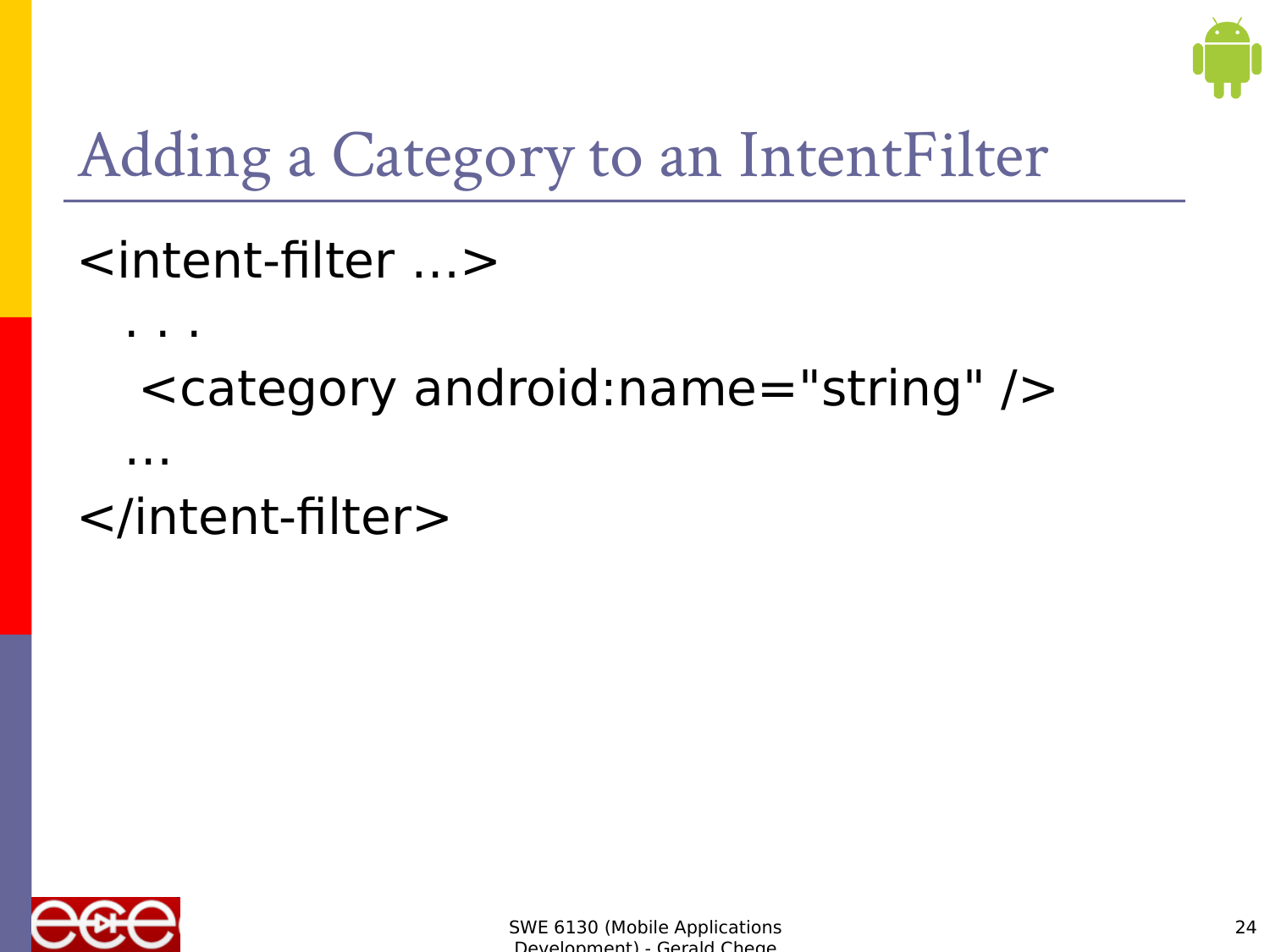

# Adding a Category to an IntentFilter
<intent-filter …>
. . .
    <category android:name="string" />
…
</intent-filter>
SWE 6130 (Mobile Applications Development) - Gerald Chege
24